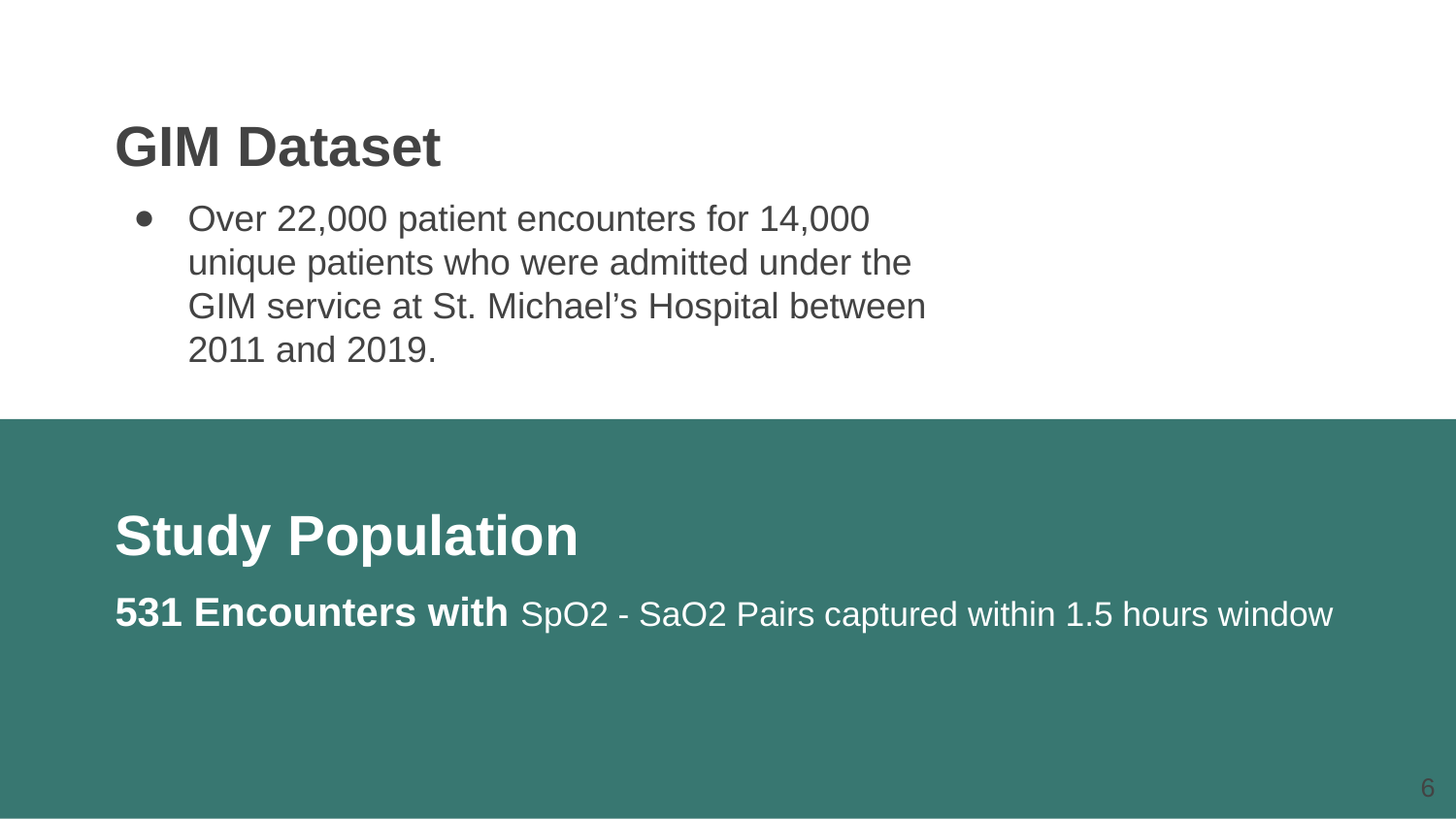

# GIM Dataset
Over 22,000 patient encounters for 14,000 unique patients who were admitted under the GIM service at St. Michael’s Hospital between 2011 and 2019.

Study Population
531 Encounters with SpO2 - SaO2 Pairs captured within 1.5 hours window

6